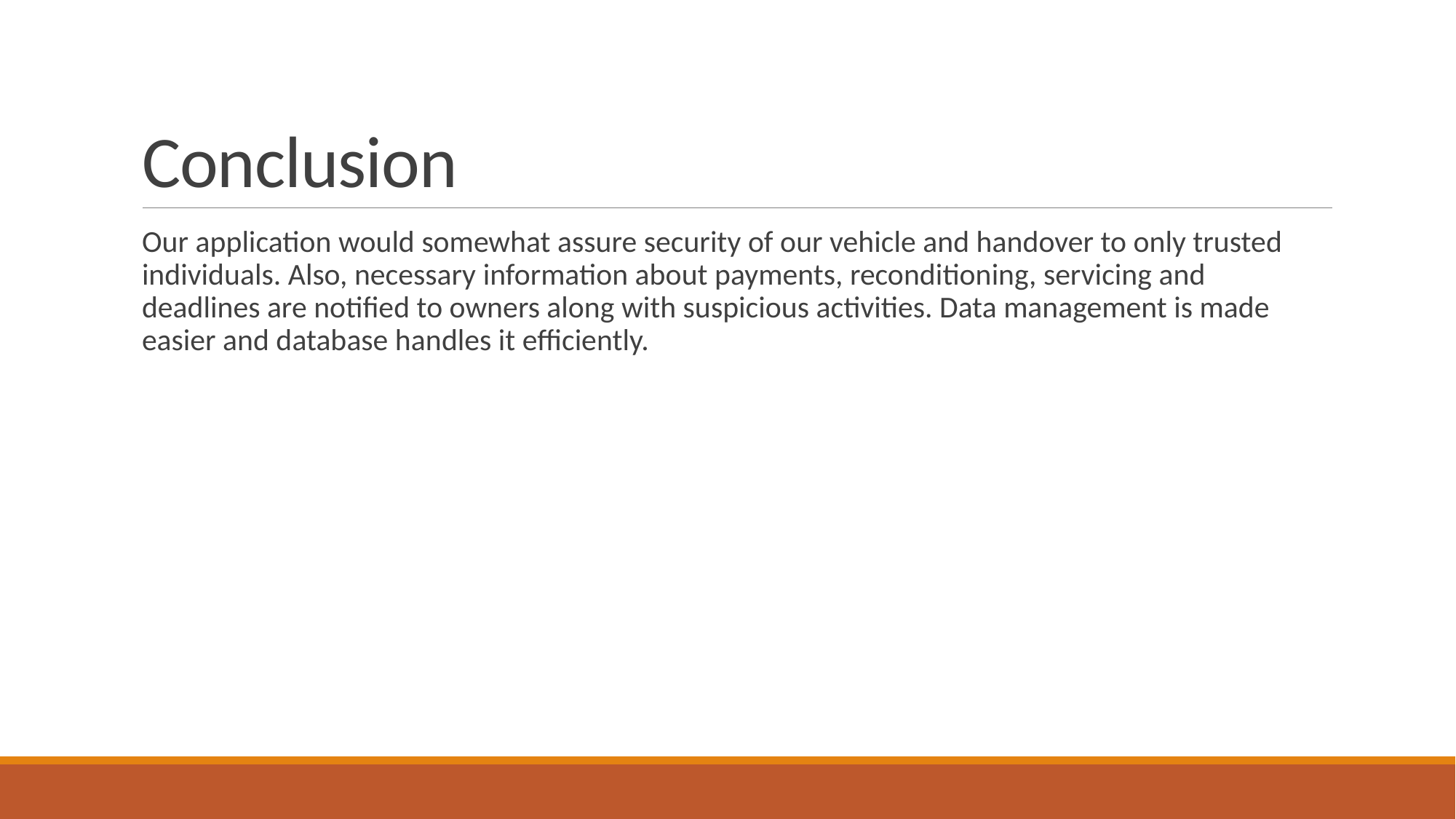

# Conclusion
Our application would somewhat assure security of our vehicle and handover to only trusted individuals. Also, necessary information about payments, reconditioning, servicing and deadlines are notified to owners along with suspicious activities. Data management is made easier and database handles it efficiently.